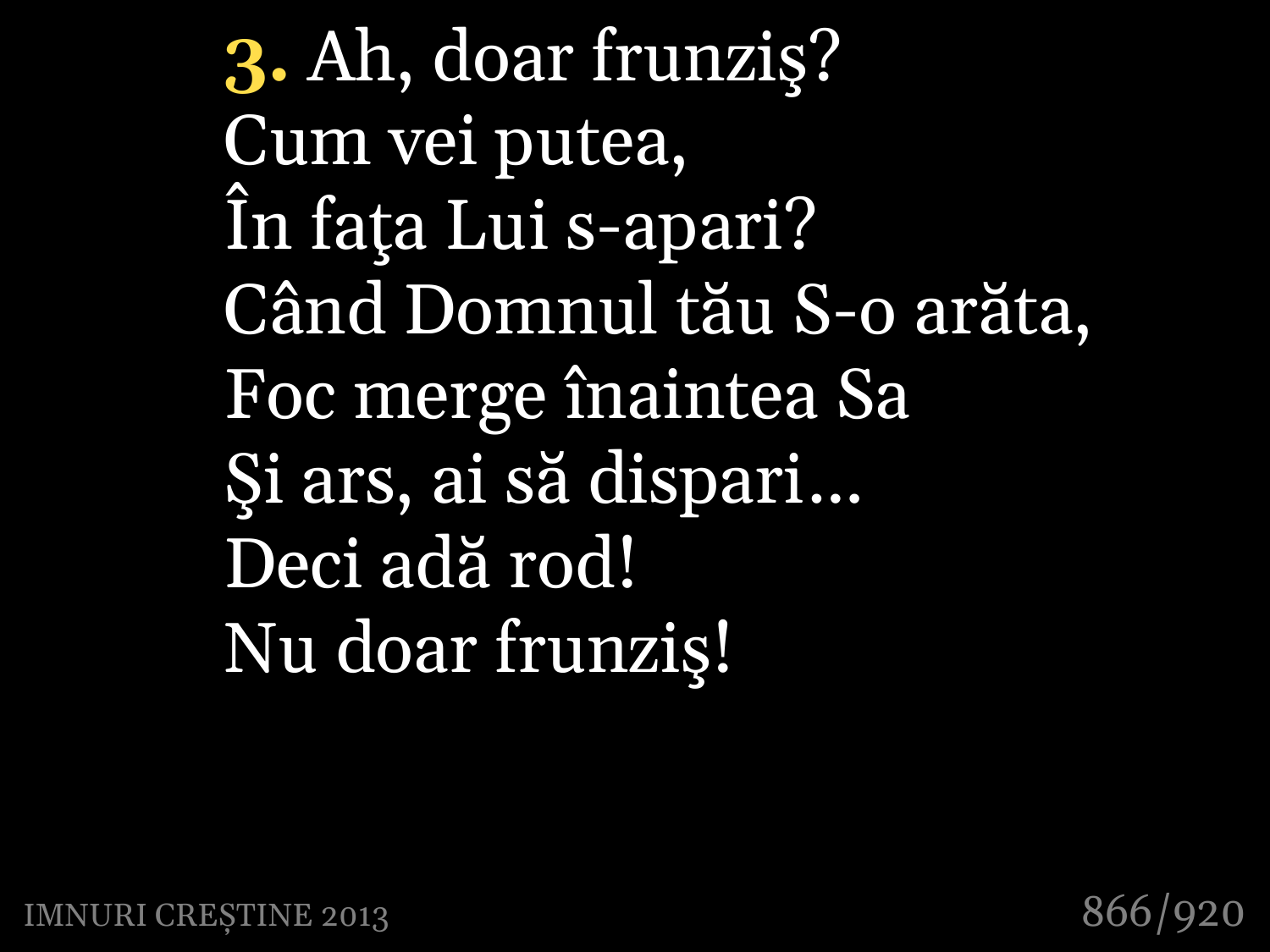

3. Ah, doar frunziş?
Cum vei putea,
În faţa Lui s-apari?
Când Domnul tău S-o arăta,
Foc merge înaintea Sa
Şi ars, ai să dispari…
Deci adă rod!
Nu doar frunziş!
866/920
IMNURI CREȘTINE 2013